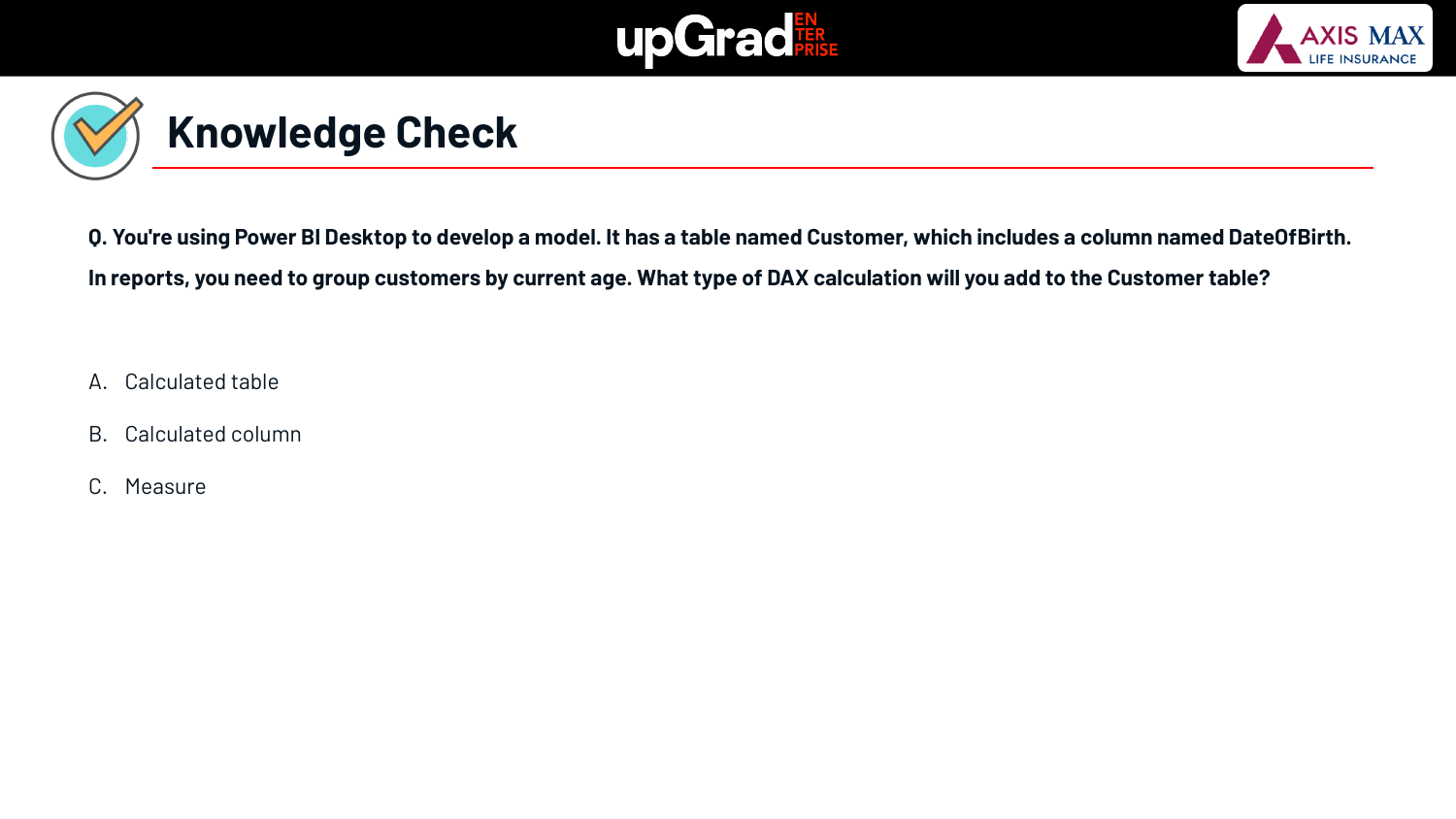

Knowledge Check
Q. You're using Power BI Desktop to develop a model. It has a table named Customer, which includes a column named DateOfBirth. In reports, you need to group customers by current age. What type of DAX calculation will you add to the Customer table?

Calculated table
Calculated column
Measure